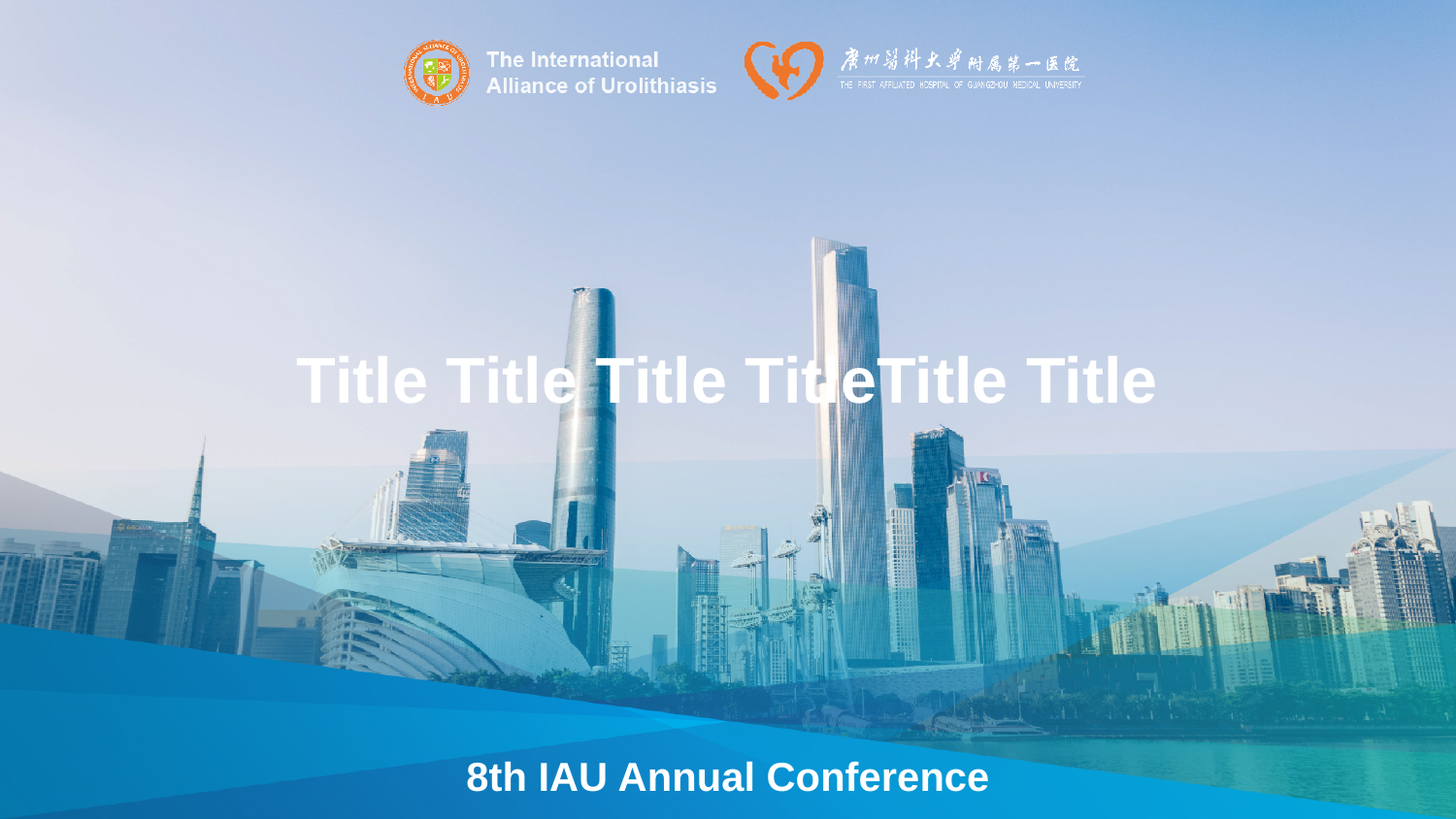

Title Title Title TitleTitle Title
8th IAU Annual Conference